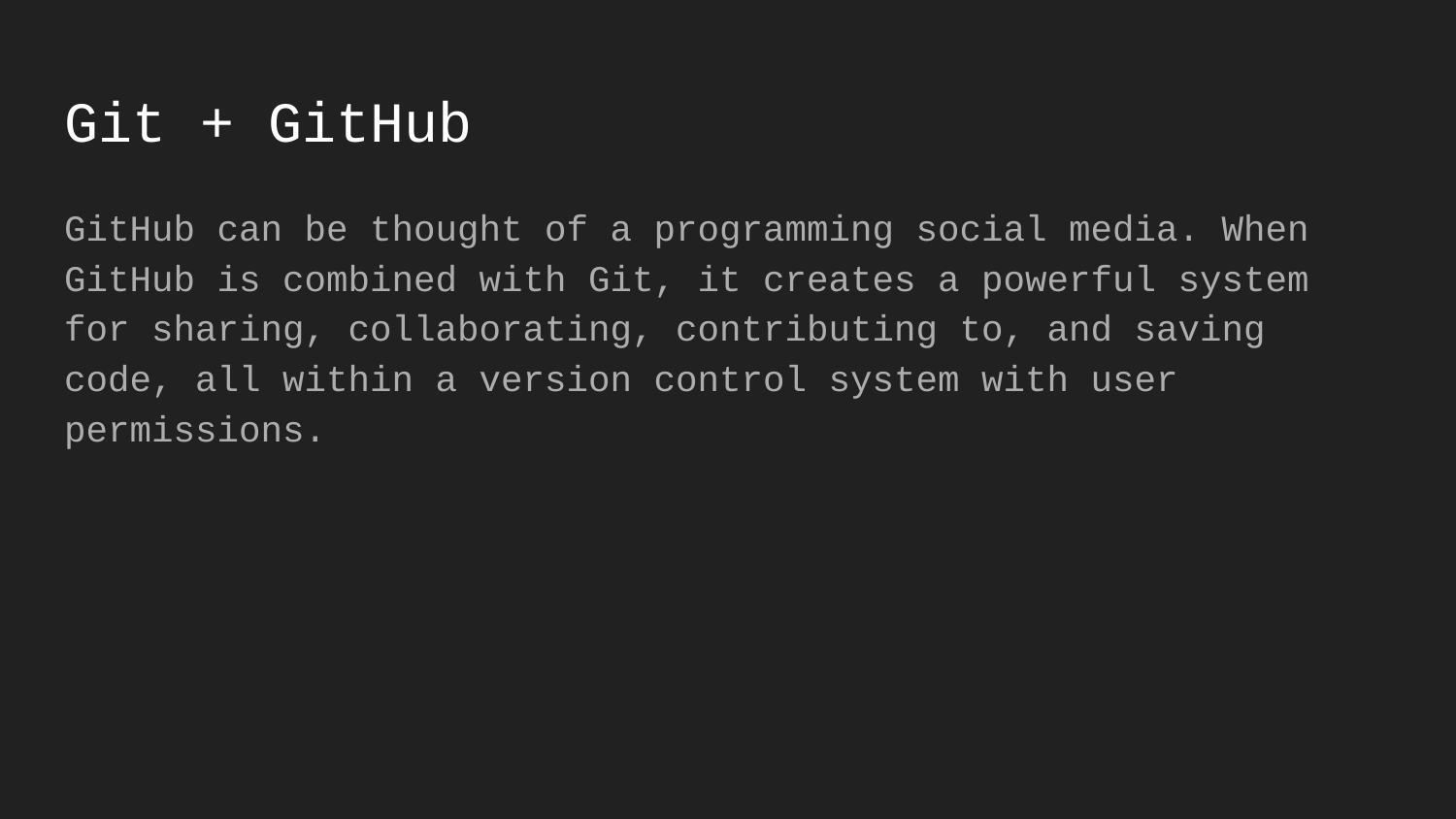

# Git + GitHub
GitHub can be thought of a programming social media. When GitHub is combined with Git, it creates a powerful system for sharing, collaborating, contributing to, and saving code, all within a version control system with user permissions.